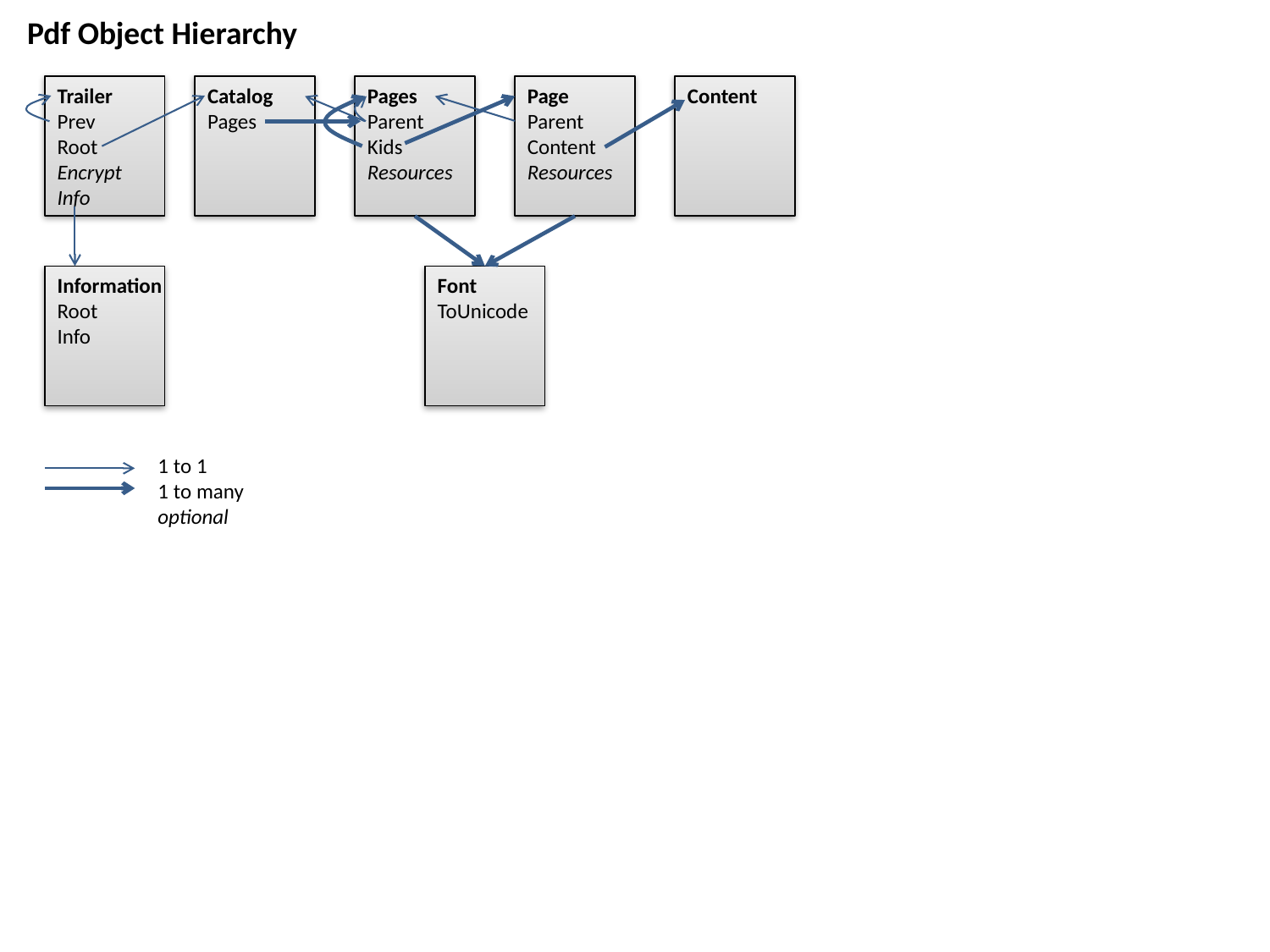

Pdf Object Hierarchy
Trailer
Prev
Root
Encrypt
Info
Catalog
Pages
Pages
Parent
Kids
Resources
Page
Parent
Content
Resources

Content

Information
Root
Info
Font
ToUnicode
1 to 1
1 to many
optional